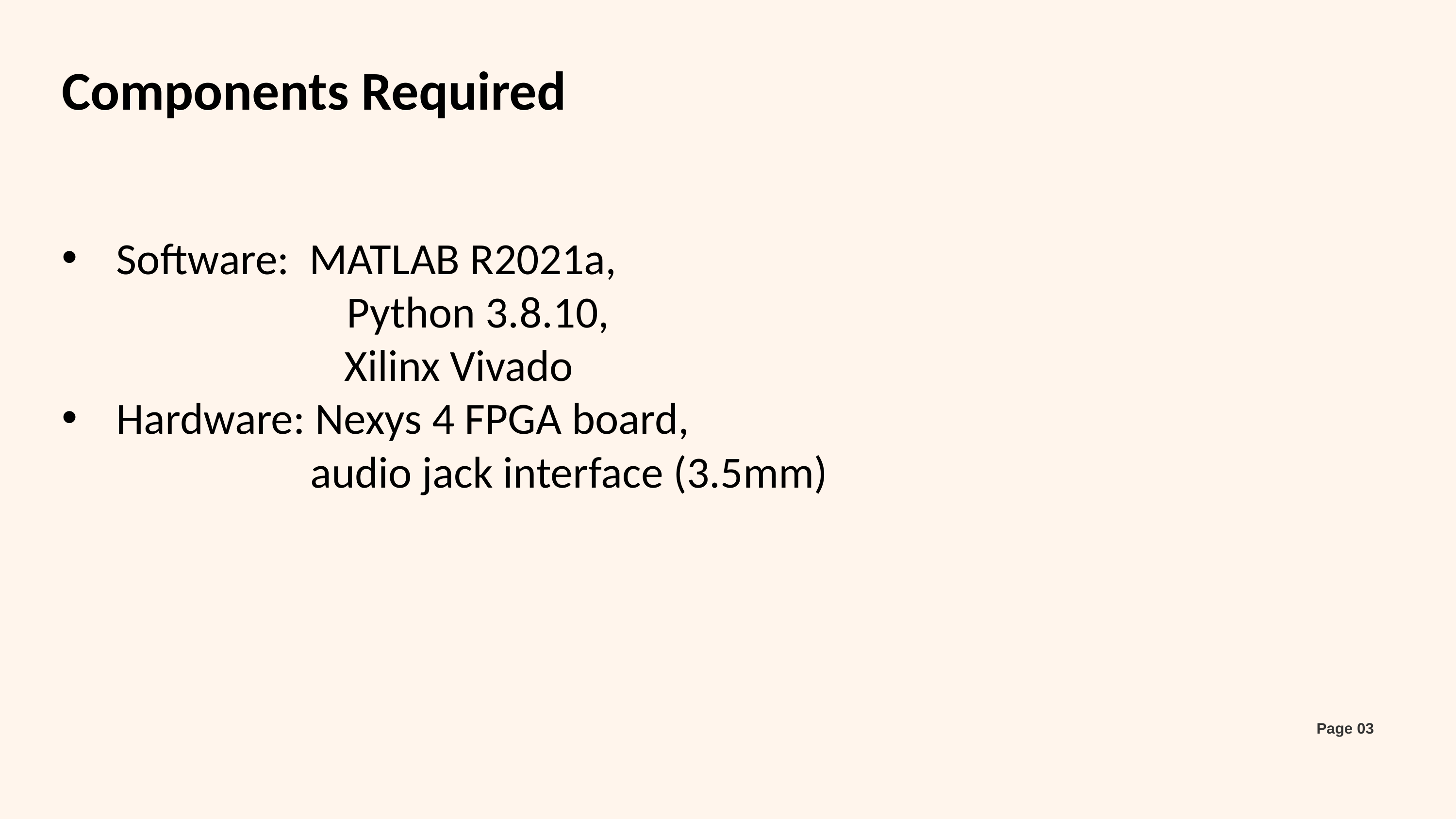

Components Required

Software:  MATLAB R2021a,
			   Python 3.8.10,
		          Xilinx Vivado
Hardware: Nexys 4 FPGA board,
 	   audio jack interface (3.5mm)

Page 03